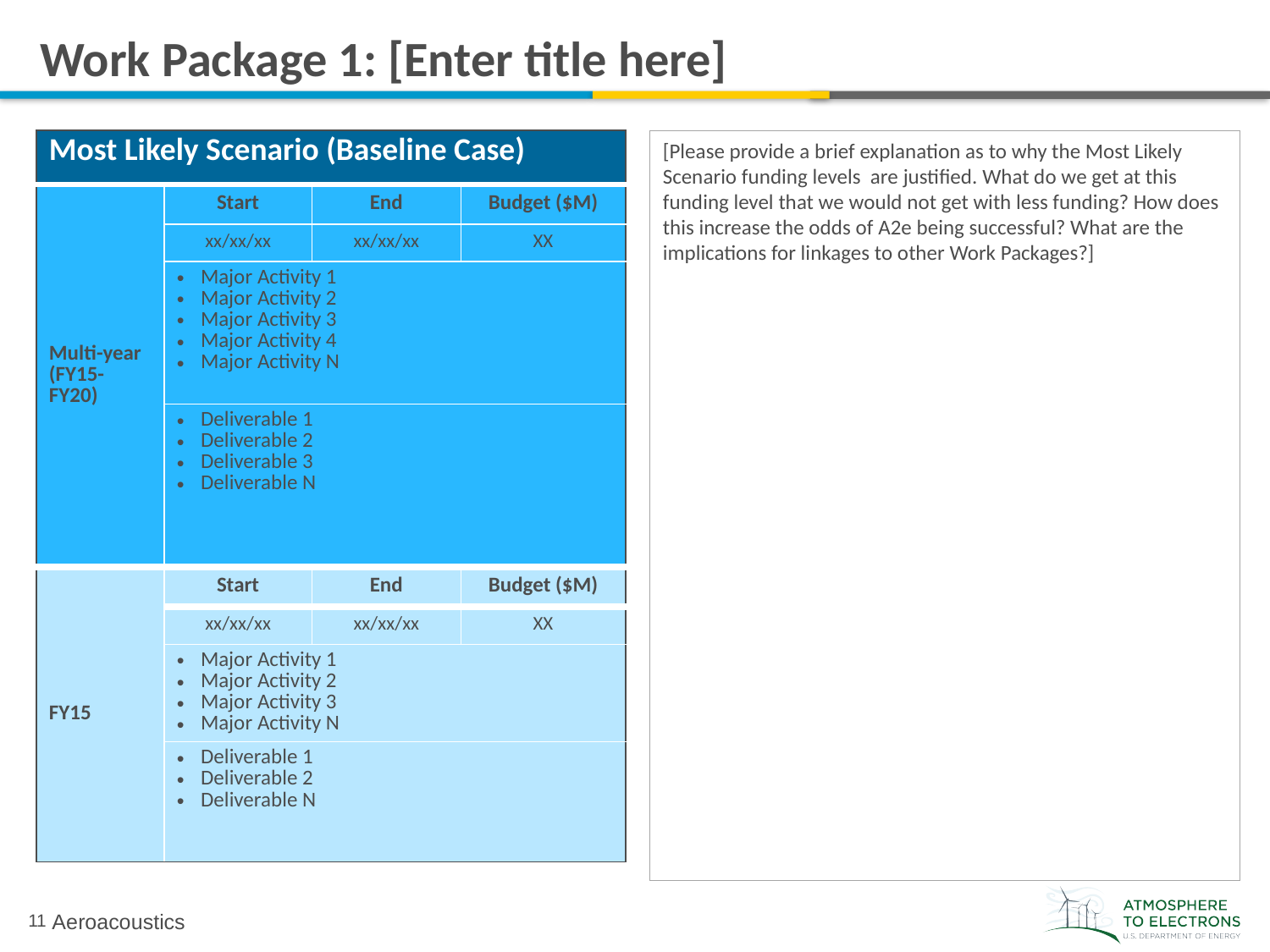

# Work Package 1: [Enter title here]
| Most Likely Scenario (Baseline Case) |  |  |  |
| --- | --- | --- | --- |
| Multi-year (FY15-FY20) | Start | End | Budget ($M) |
|  | xx/xx/xx | xx/xx/xx | XX |
|  | Major Activity 1 Major Activity 2 Major Activity 3 Major Activity 4 Major Activity N |  |  |
|  | Deliverable 1 Deliverable 2 Deliverable 3 Deliverable N |  |  |
| FY15 | Start | End | Budget ($M) |
|  | xx/xx/xx | xx/xx/xx | XX |
|  | Major Activity 1 Major Activity 2 Major Activity 3 Major Activity N |  |  |
|  | Deliverable 1 Deliverable 2 Deliverable N |  |  |
[Please provide a brief explanation as to why the Most Likely Scenario funding levels  are justified. What do we get at this funding level that we would not get with less funding? How does this increase the odds of A2e being successful? What are the implications for linkages to other Work Packages?]
Aeroacoustics